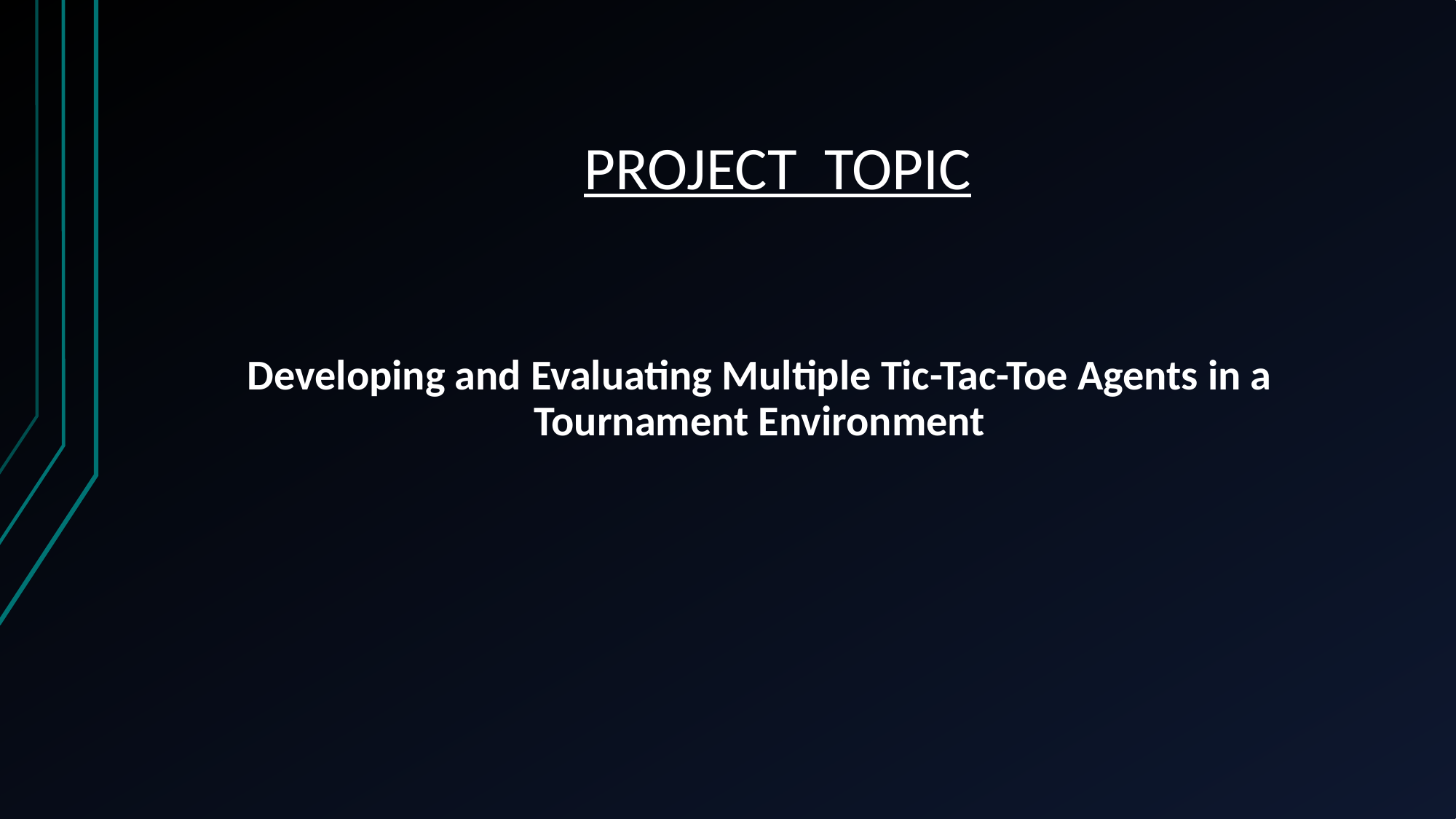

# PROJECT  TOPIC
Developing and Evaluating Multiple Tic-Tac-Toe Agents in a Tournament Environment